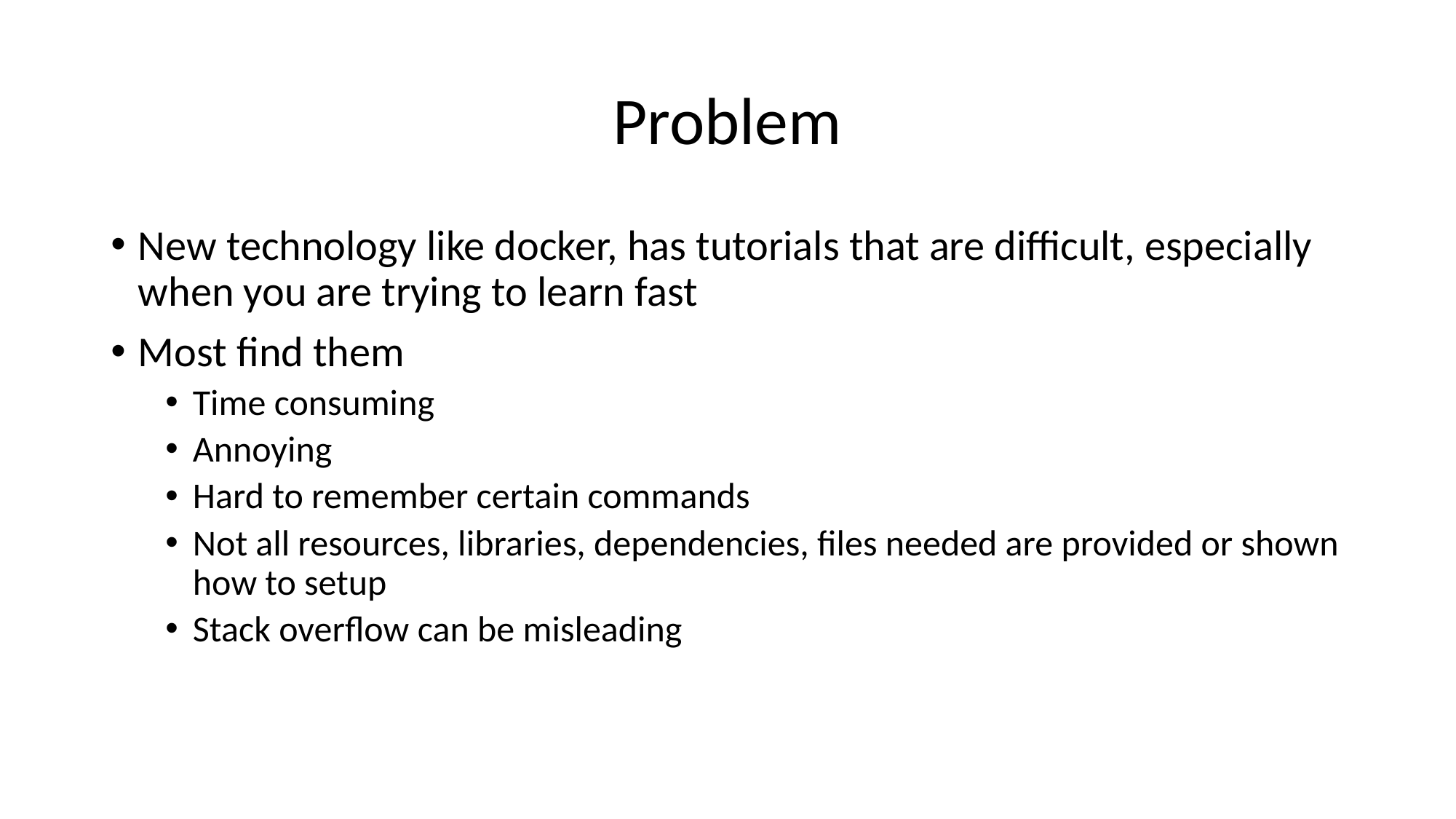

# Problem
New technology like docker, has tutorials that are difficult, especially when you are trying to learn fast
Most find them
Time consuming
Annoying
Hard to remember certain commands
Not all resources, libraries, dependencies, files needed are provided or shown how to setup
Stack overflow can be misleading